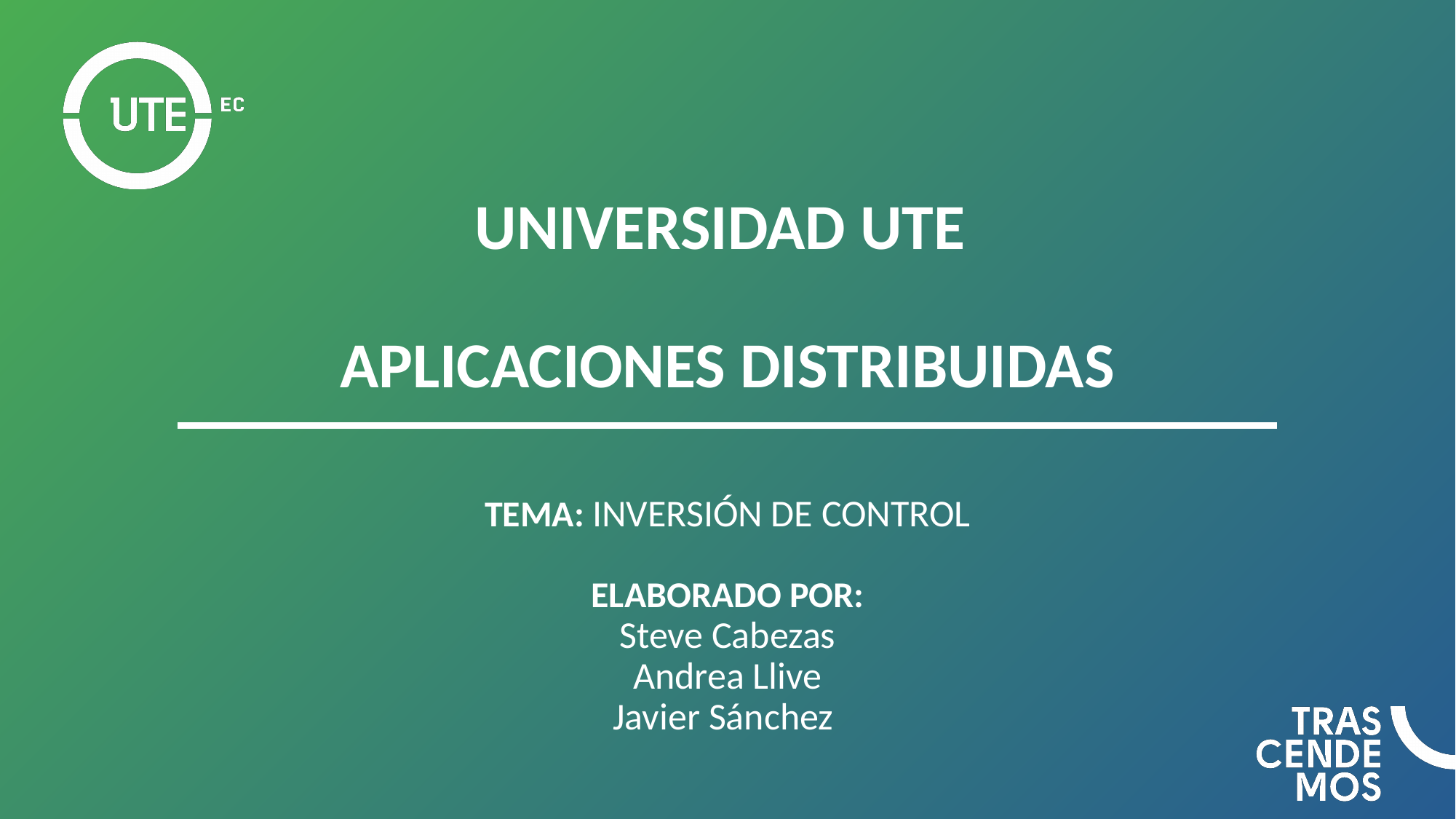

# UNIVERSIDAD UTE

APLICACIONES DISTRIBUIDAS

TEMA: INVERSIÓN DE CONTROL

ELABORADO POR:
Steve Cabezas
Andrea Llive
Javier Sánchez